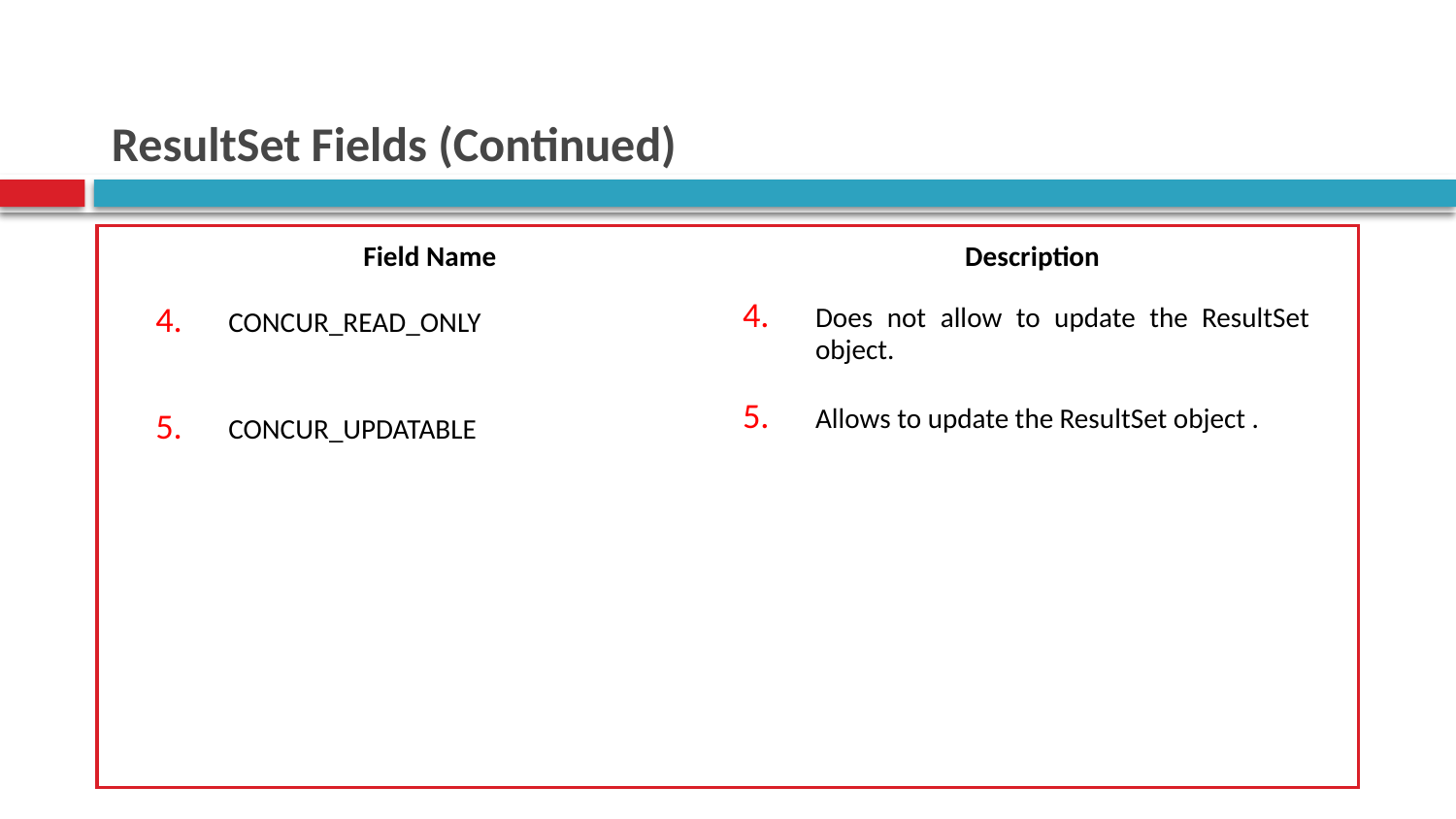

# ResultSet Fields (Continued)

| Field Name CONCUR\_READ\_ONLY CONCUR\_UPDATABLE | Description Does not allow to update the ResultSet object. Allows to update the ResultSet object . |
| --- | --- |